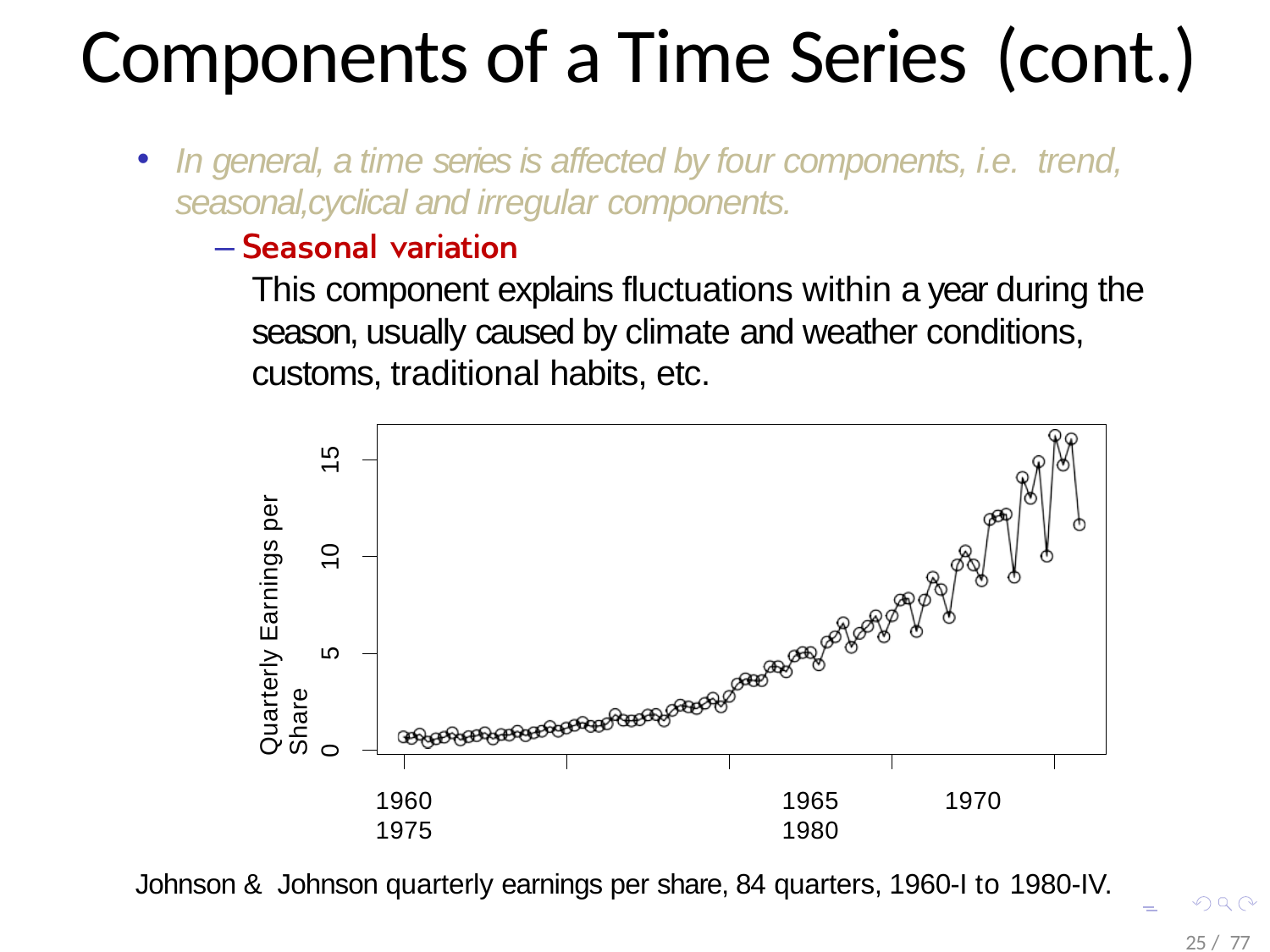

# Components of a Time Series (cont.)
In general, a time series is affected by four components, i.e.  trend, seasonal,cyclical and irregular components.
– Seasonal variation
This component explains fluctuations within a year during the  season, usually caused by climate and weather conditions,  customs, traditional habits, etc.
Quarterly Earnings per Share

15

10

5

0

1960	1965	1970	1975	1980
Johnson & Johnson quarterly earnings per share, 84 quarters, 1960-I to 1980-IV.

25 / 77